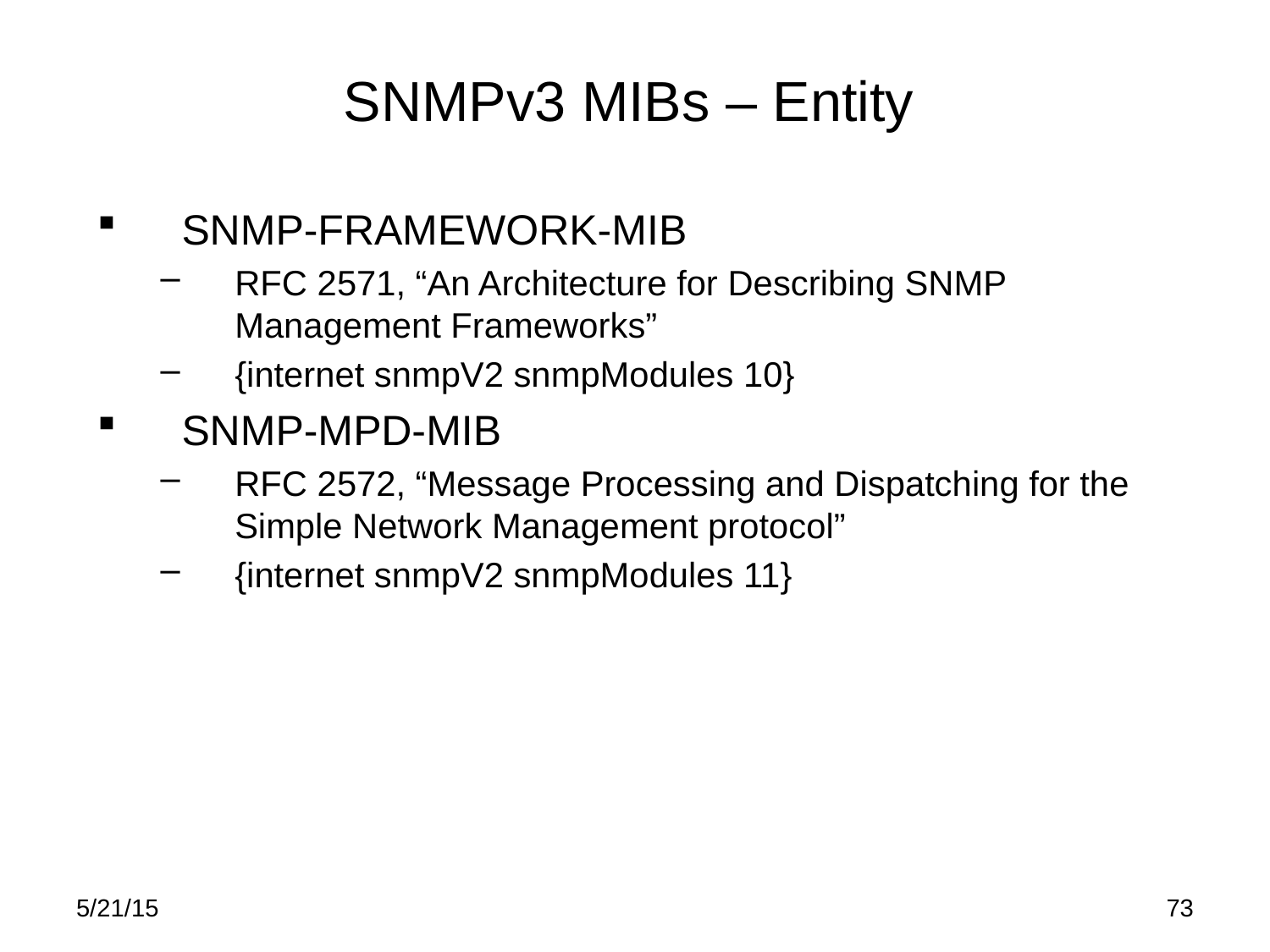

# SNMPv3 MIBs – Entity
SNMP-FRAMEWORK-MIB
RFC 2571, “An Architecture for Describing SNMP Management Frameworks”
{internet snmpV2 snmpModules 10}
SNMP-MPD-MIB
RFC 2572, “Message Processing and Dispatching for the Simple Network Management protocol”
{internet snmpV2 snmpModules 11}

5/21/15
73